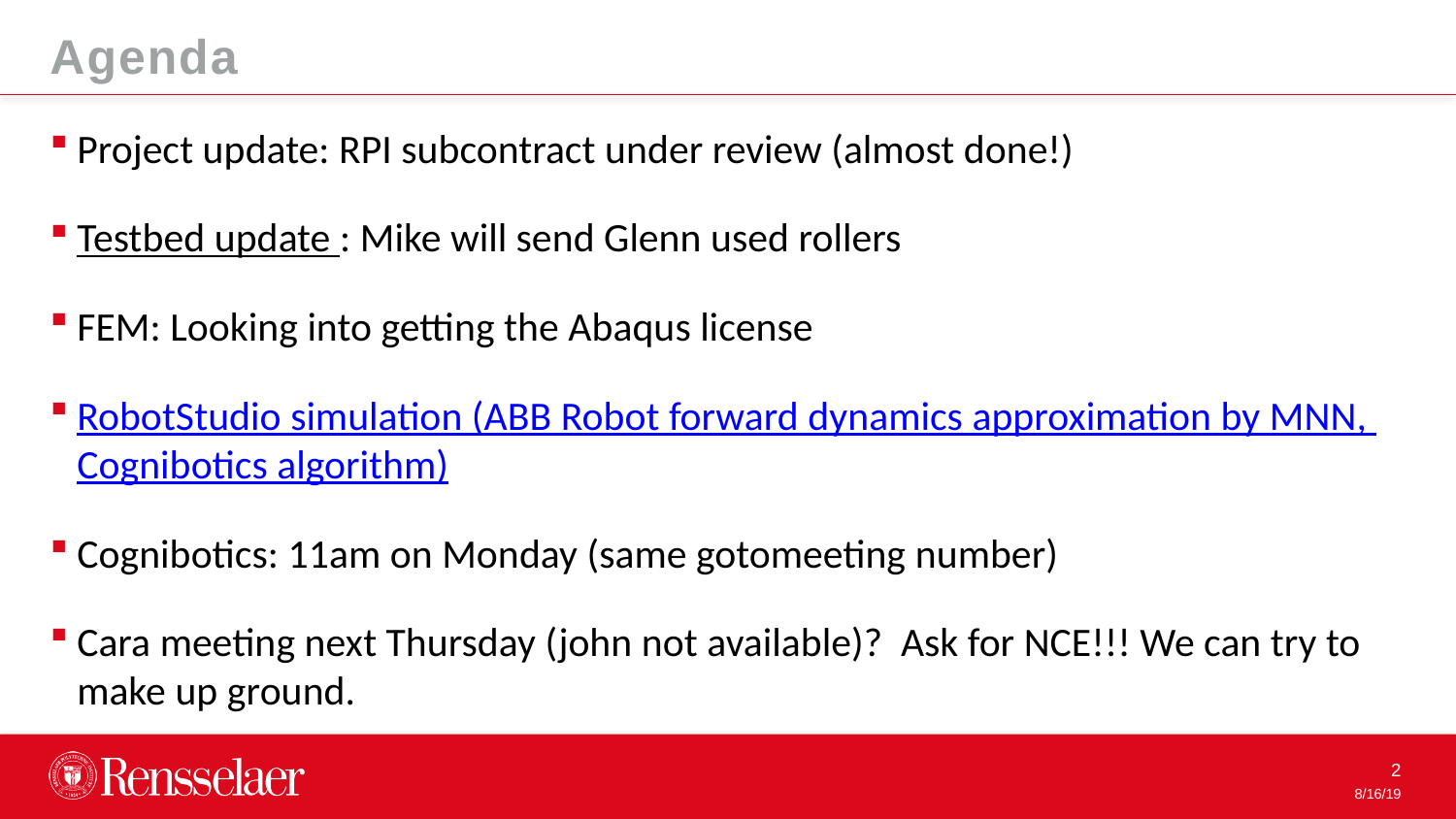

Agenda
Project update: RPI subcontract under review (almost done!)
Testbed update : Mike will send Glenn used rollers
FEM: Looking into getting the Abaqus license
RobotStudio simulation (ABB Robot forward dynamics approximation by MNN, Cognibotics algorithm)
Cognibotics: 11am on Monday (same gotomeeting number)
Cara meeting next Thursday (john not available)?  Ask for NCE!!! We can try to make up ground.